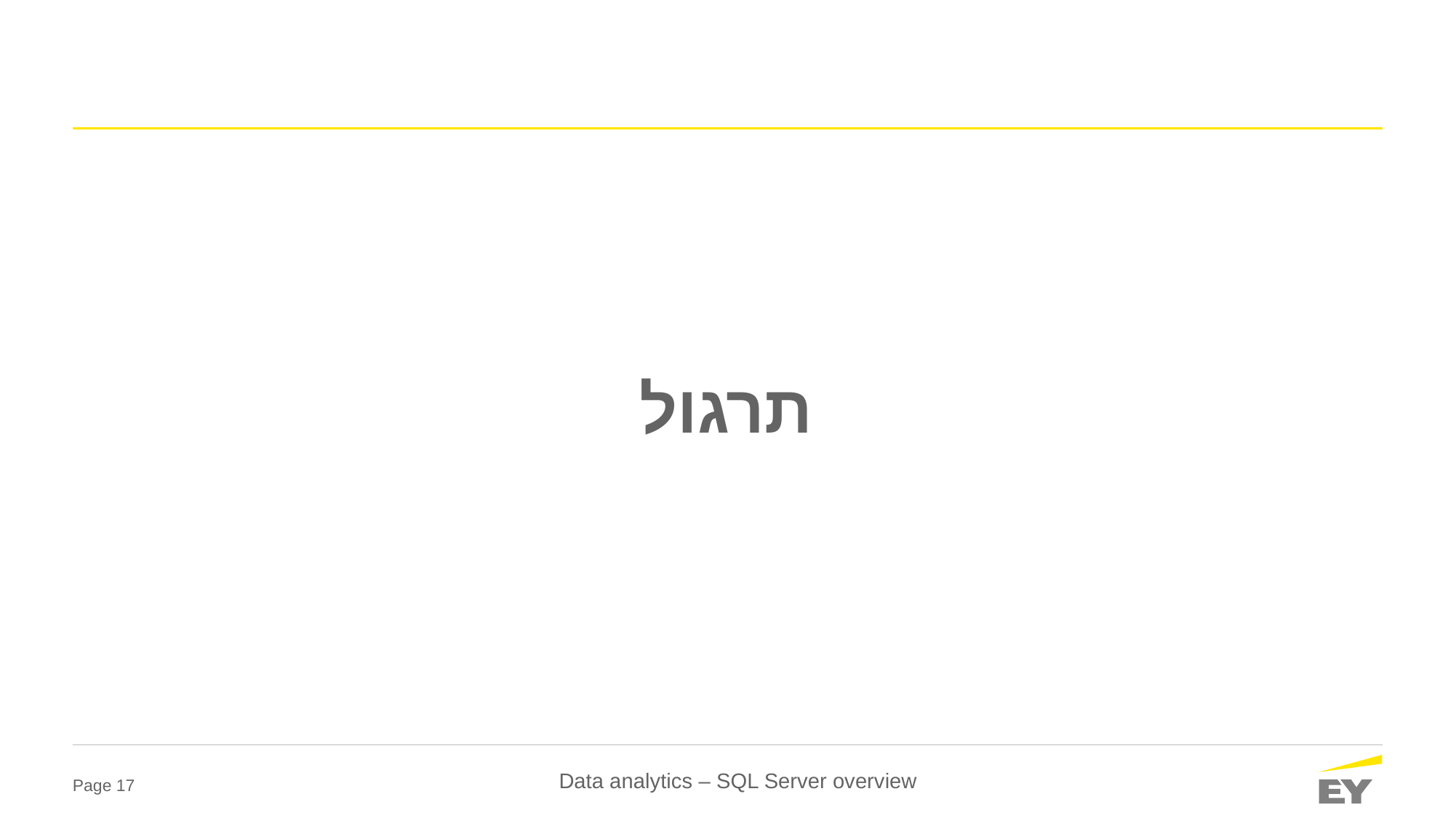

#

תרגול

Data analytics – SQL Server overview